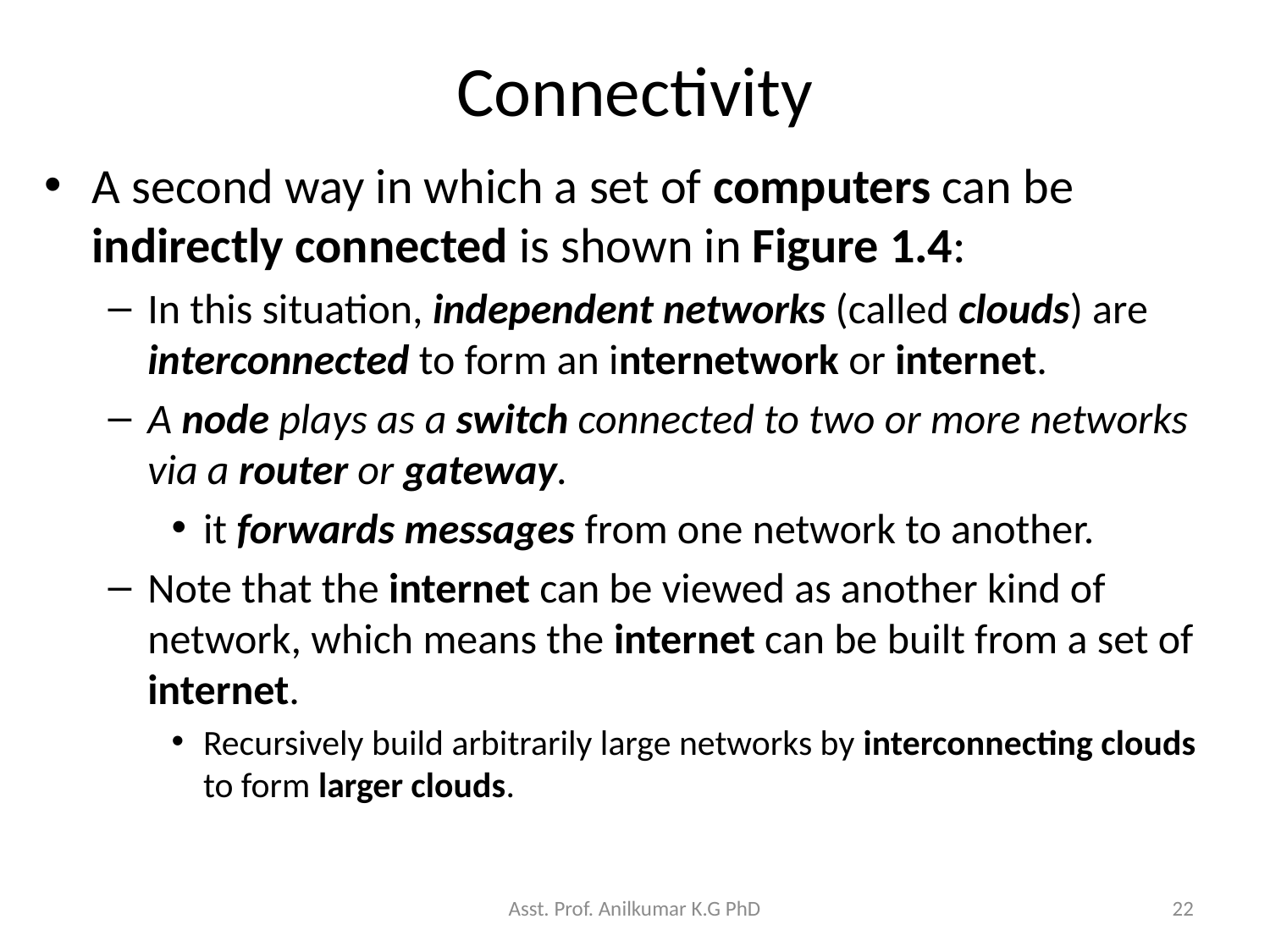

# Connectivity
A second way in which a set of computers can be indirectly connected is shown in Figure 1.4:
In this situation, independent networks (called clouds) are interconnected to form an internetwork or internet.
A node plays as a switch connected to two or more networks via a router or gateway.
it forwards messages from one network to another.
Note that the internet can be viewed as another kind of network, which means the internet can be built from a set of internet.
Recursively build arbitrarily large networks by interconnecting clouds to form larger clouds.

Asst. Prof. Anilkumar K.G PhD
22